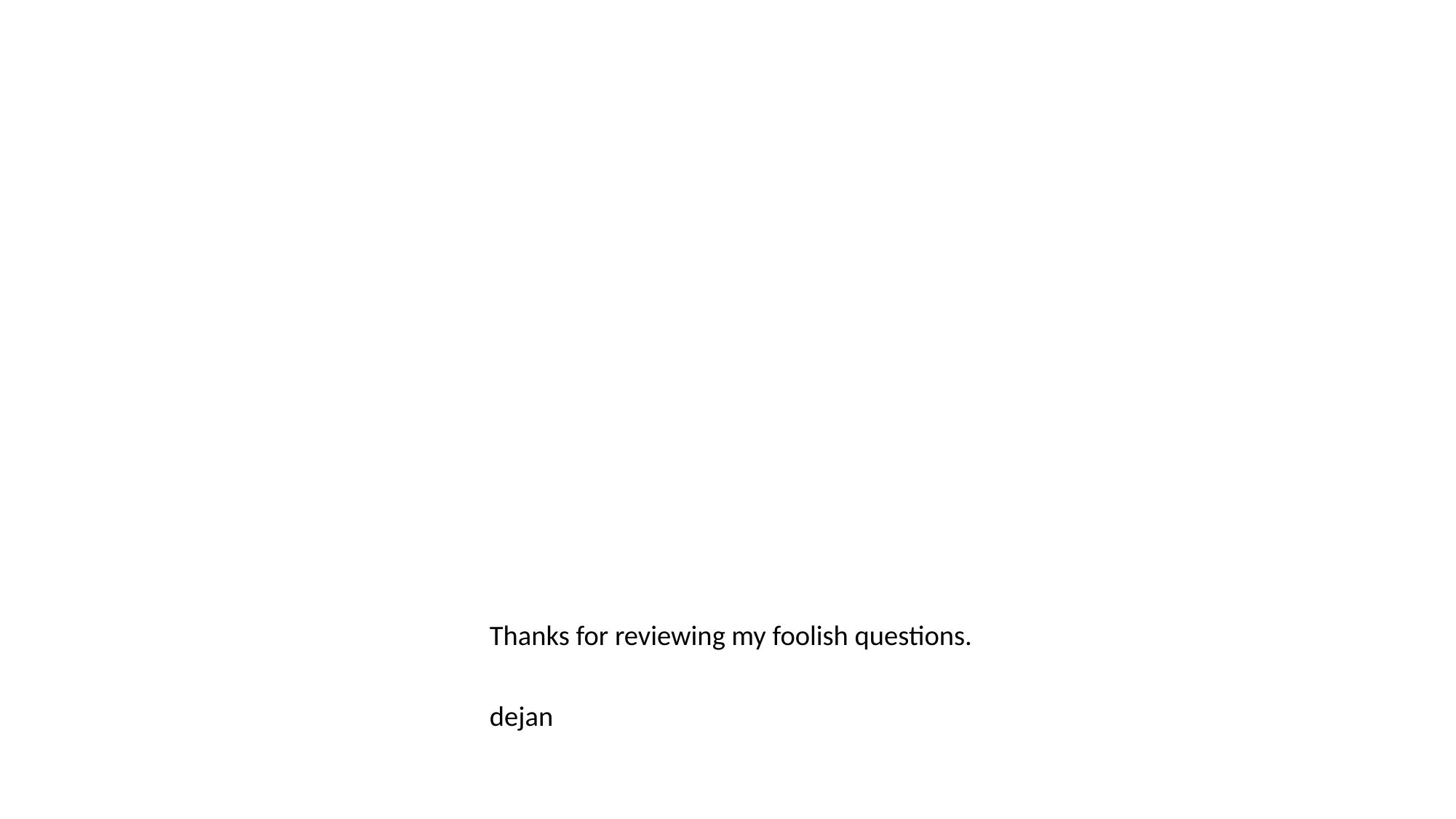

Thanks for reviewing my foolish questions.

dejan